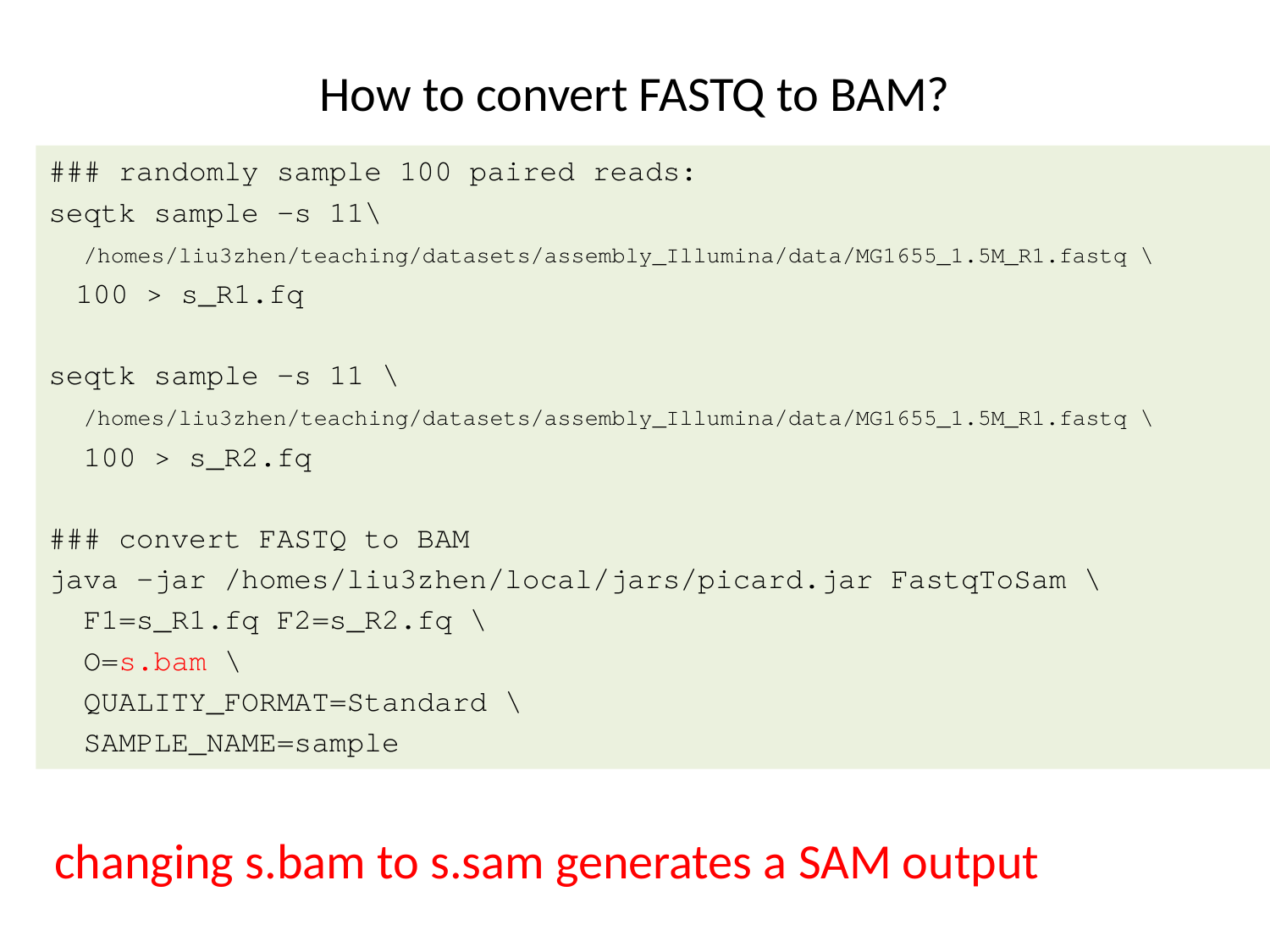

# How to convert FASTQ to BAM?
### randomly sample 100 paired reads:
seqtk sample -s 11\
  /homes/liu3zhen/teaching/datasets/assembly_Illumina/data/MG1655_1.5M_R1.fastq \
  100 > s_R1.fq

seqtk sample -s 11 \
  /homes/liu3zhen/teaching/datasets/assembly_Illumina/data/MG1655_1.5M_R1.fastq \
  100 > s_R2.fq

### convert FASTQ to BAM
java -jar /homes/liu3zhen/local/jars/picard.jar FastqToSam \
  F1=s_R1.fq F2=s_R2.fq \
  O=s.bam \
  QUALITY_FORMAT=Standard \
  SAMPLE_NAME=sample
changing s.bam to s.sam generates a SAM output